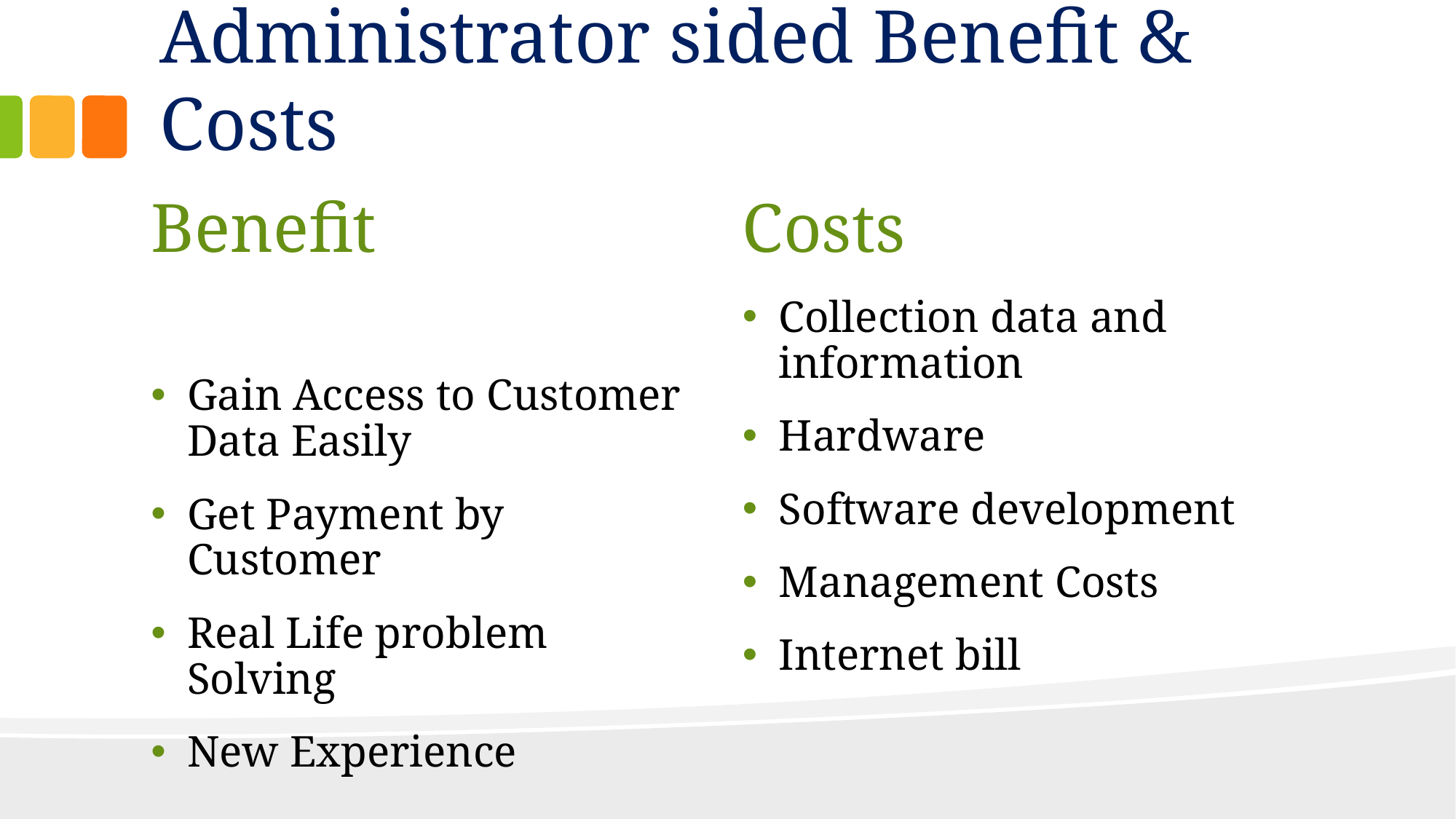

# Administrator sided Benefit & Costs
Benefit
Costs

Gain Access to Customer Data Easily
Get Payment by Customer
Real Life problem Solving
New Experience

Collection data and information
Hardware
Software development
Management Costs
Internet bill